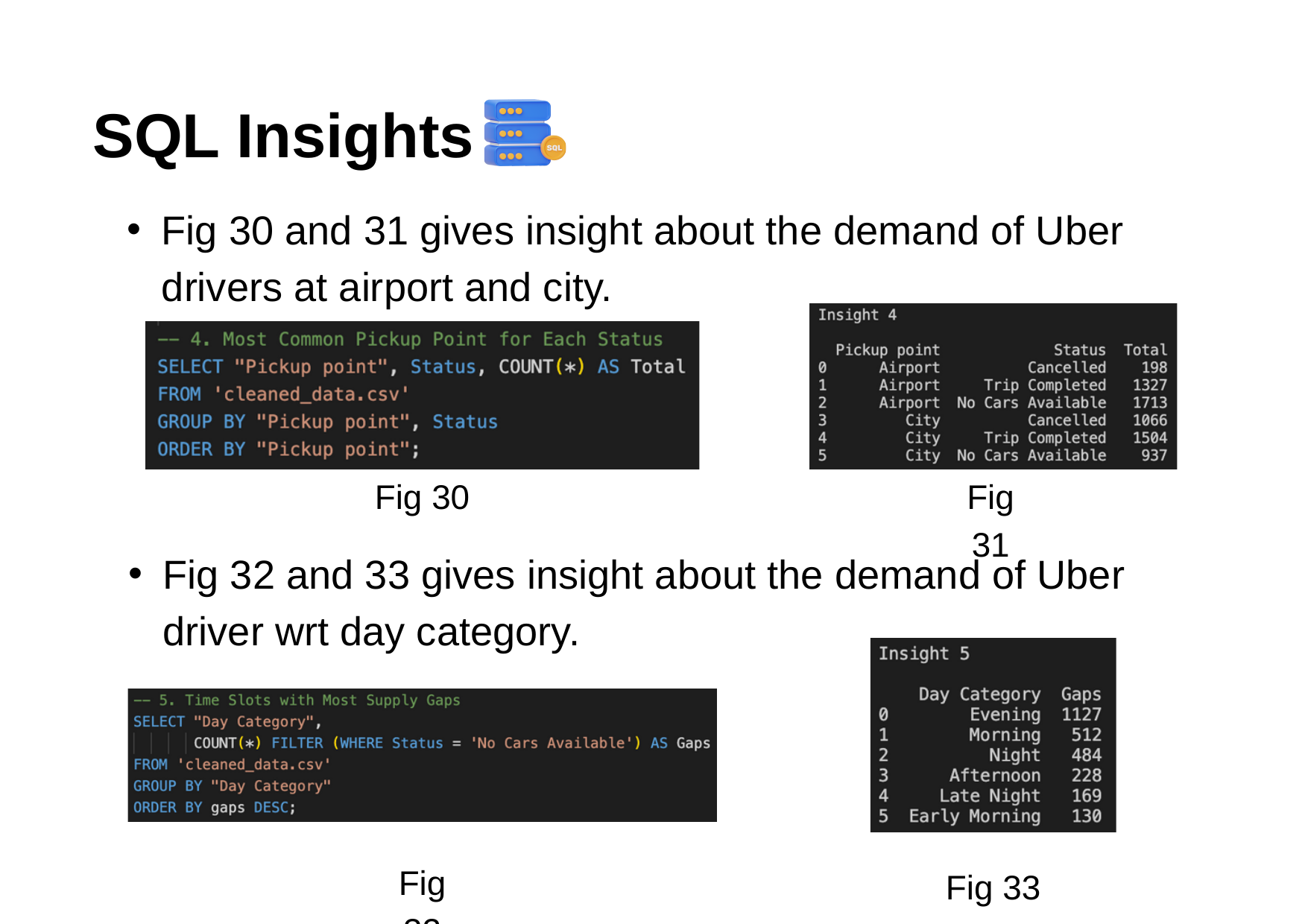

SQL Insights

Fig 30 and 31 gives insight about the demand of Uber drivers at airport and city.

Fig 30
Fig 31
Fig 32 and 33 gives insight about the demand of Uber driver wrt day category.

Fig 32
Fig 33